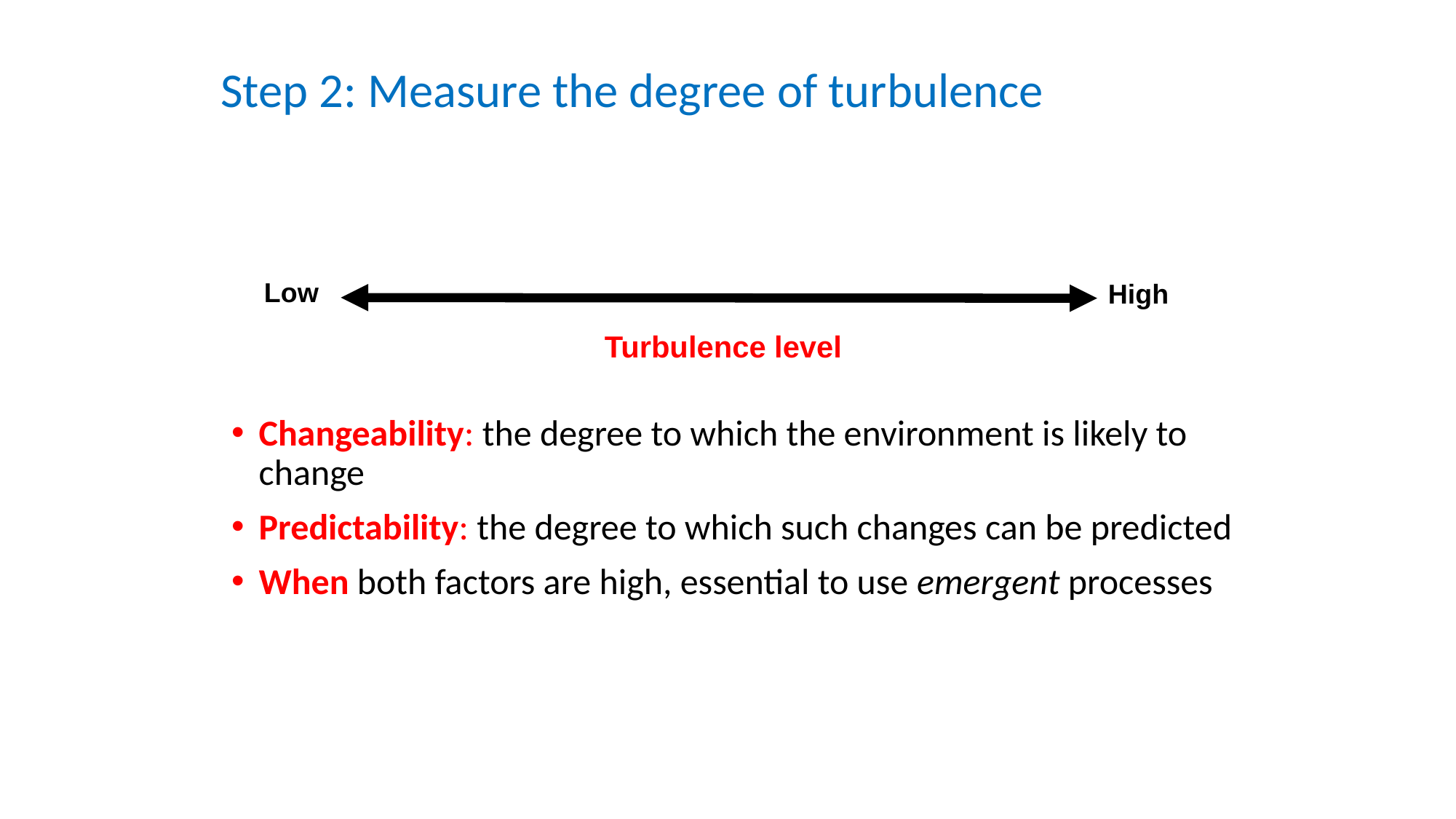

# Step 2: Measure the degree of turbulence
Low
High

Turbulence level
Changeability: the degree to which the environment is likely to change
Predictability: the degree to which such changes can be predicted
When both factors are high, essential to use emergent processes